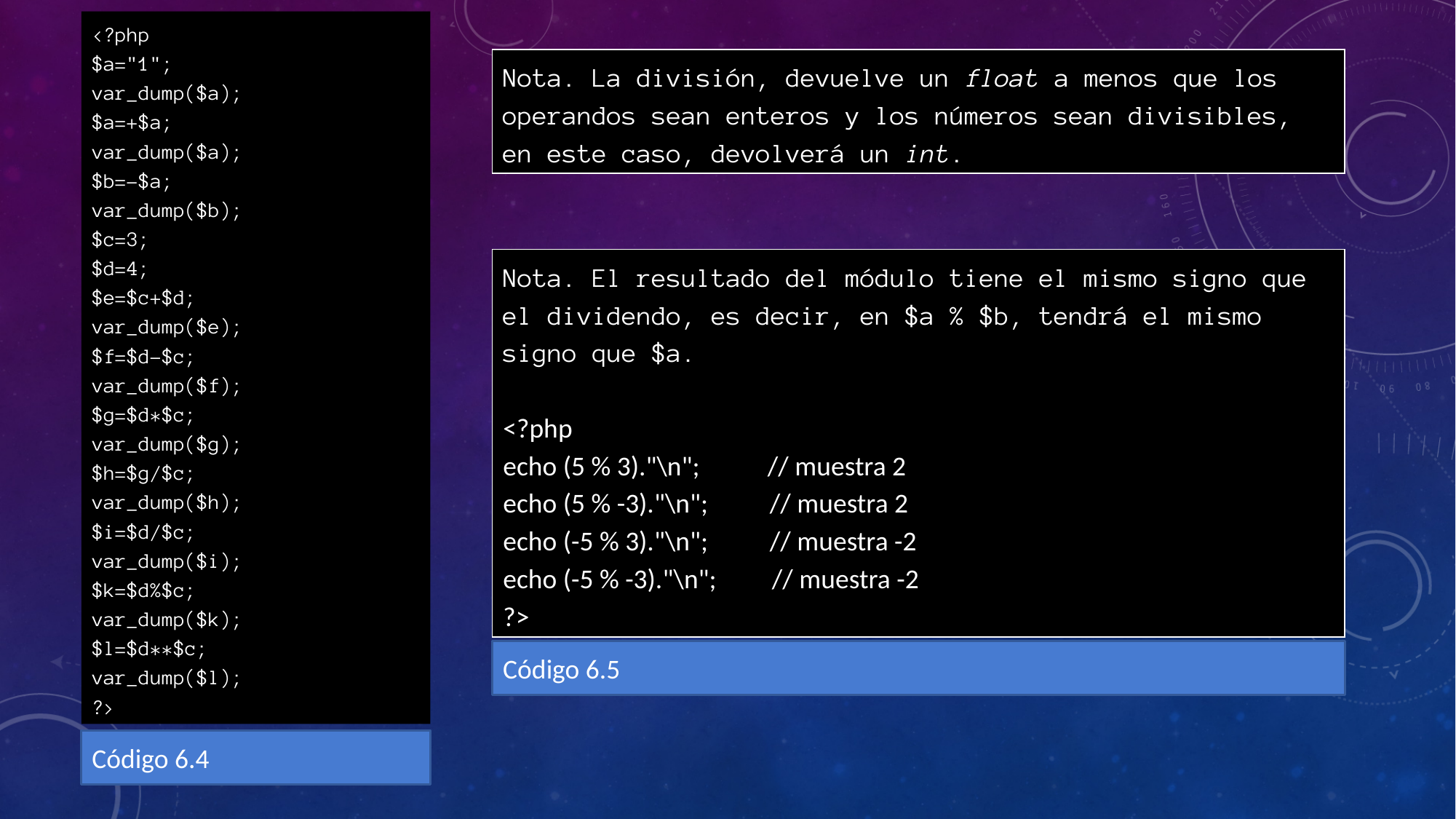

<?php
$a="1";
var_dump($a);
$a=+$a;
var_dump($a);
$b=-$a;
var_dump($b);
$c=3;
$d=4;
$e=$c+$d;
var_dump($e);
$f=$d-$c;
var_dump($f);
$g=$d*$c;
var_dump($g);
$h=$g/$c;
var_dump($h);
$i=$d/$c;
var_dump($i);
$k=$d%$c;
var_dump($k);
$l=$d**$c;
var_dump($l);
?>
Código 6.4
Nota. La división, devuelve un float a menos que los operandos sean enteros y los números sean divisibles, en este caso, devolverá un int.
Nota. El resultado del módulo tiene el mismo signo que el dividendo, es decir, en $a % $b, tendrá el mismo signo que $a.

<?php
echo (5 % 3)."\n";           // muestra 2
echo (5 % -3)."\n";          // muestra 2
echo (-5 % 3)."\n";          // muestra -2
echo (-5 % -3)."\n";         // muestra -2
?>
Código 6.5